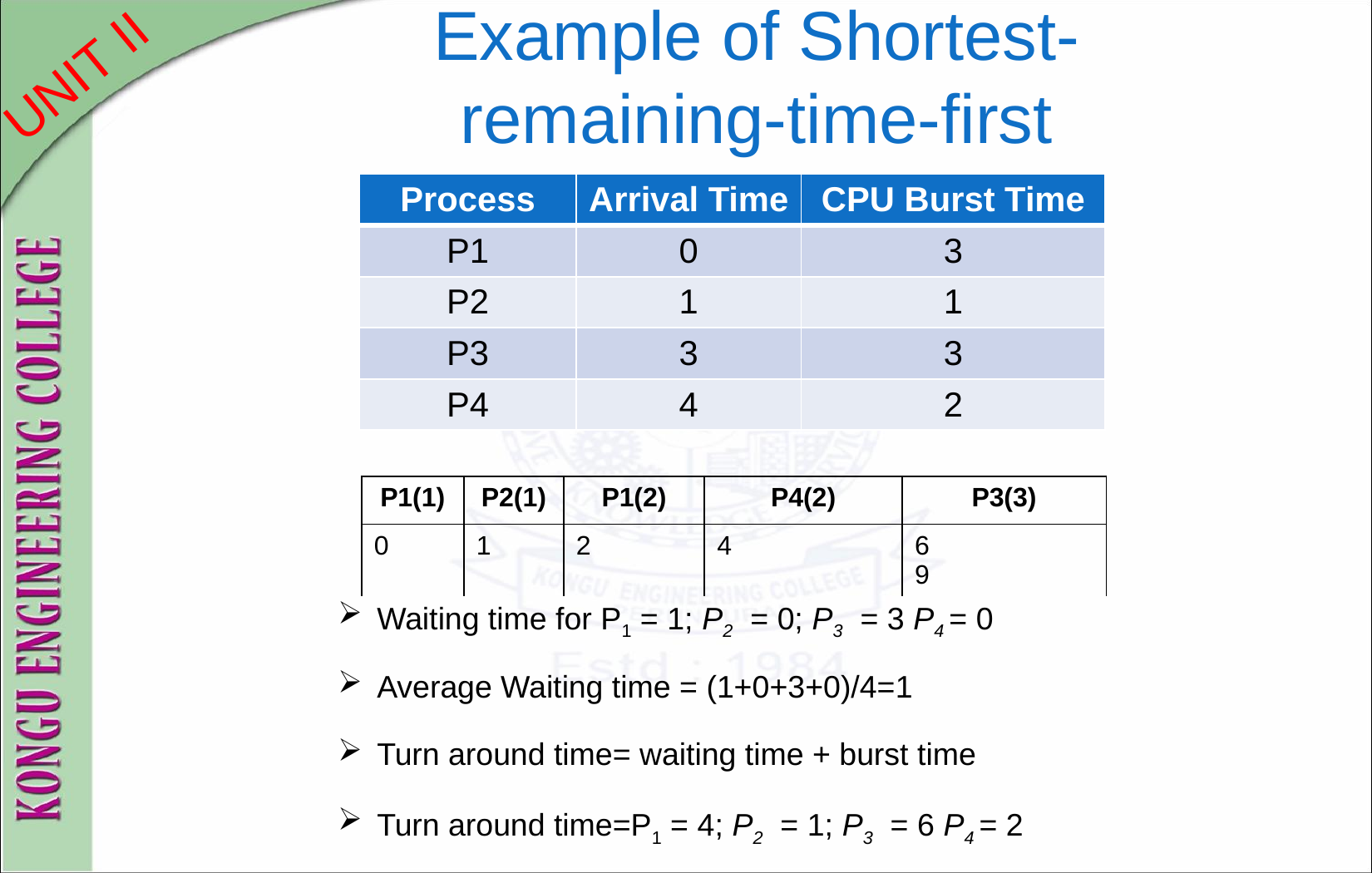

# Example of Shortest-remaining-time-first
| Process | Arrival Time | CPU Burst Time |
| --- | --- | --- |
| P1 | 0 | 3 |
| P2 | 1 | 1 |
| P3 | 3 | 3 |
| P4 | 4 | 2 |
| P1(1) | P2(1) | P1(2) | P4(2) | P3(3) |
| --- | --- | --- | --- | --- |
| 0 | 1 | 2 | 4 | 6 9 |
Waiting time for P1 = 1; P2  = 0; P3  = 3 P4 = 0

Average Waiting time = (1+0+3+0)/4=1

Turn around time= waiting time + burst time

Turn around time=P1 = 4; P2  = 1; P3  = 6 P4 = 2